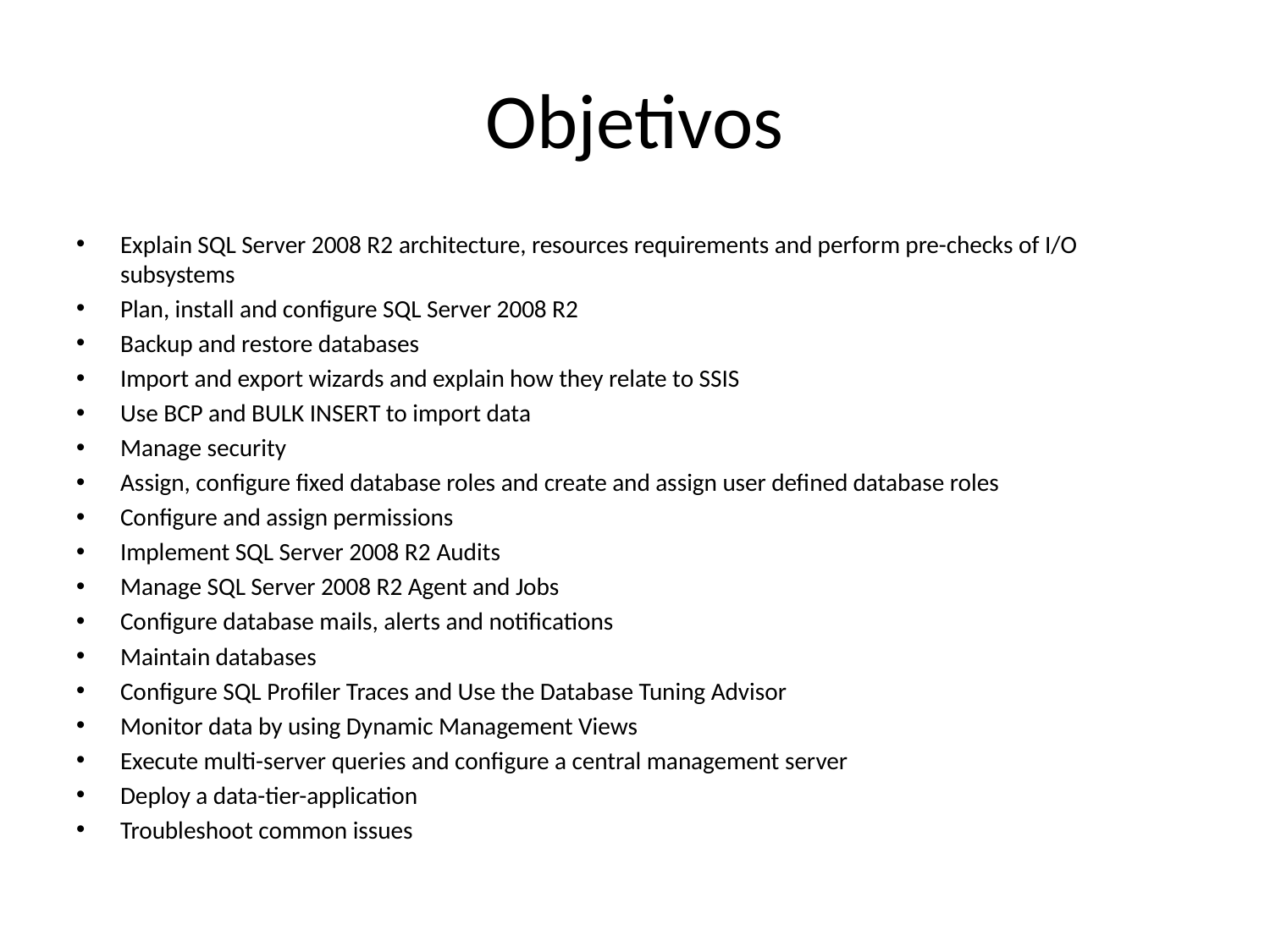

# Objetivos
Explain SQL Server 2008 R2 architecture, resources requirements and perform pre-checks of I/O subsystems
Plan, install and configure SQL Server 2008 R2
Backup and restore databases
Import and export wizards and explain how they relate to SSIS
Use BCP and BULK INSERT to import data
Manage security
Assign, configure fixed database roles and create and assign user defined database roles
Configure and assign permissions
Implement SQL Server 2008 R2 Audits
Manage SQL Server 2008 R2 Agent and Jobs
Configure database mails, alerts and notifications
Maintain databases
Configure SQL Profiler Traces and Use the Database Tuning Advisor
Monitor data by using Dynamic Management Views
Execute multi-server queries and configure a central management server
Deploy a data-tier-application
Troubleshoot common issues